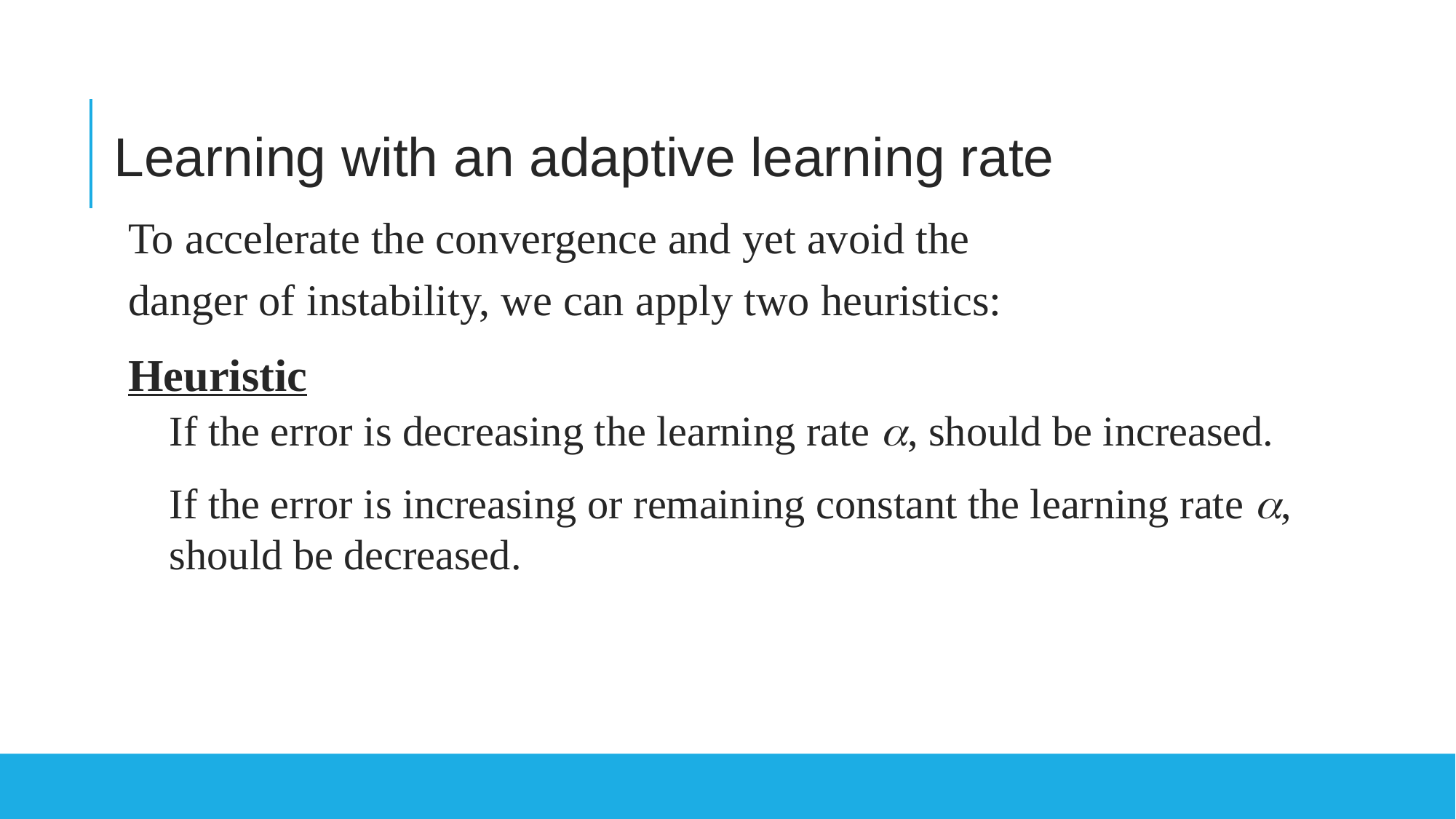

Learning with an adaptive learning rate
To accelerate the convergence and yet avoid the
danger of instability, we can apply two heuristics:

Heuristic
	If the error is decreasing the learning rate α, should be increased.

	If the error is increasing or remaining constant the learning rate α, should be decreased.